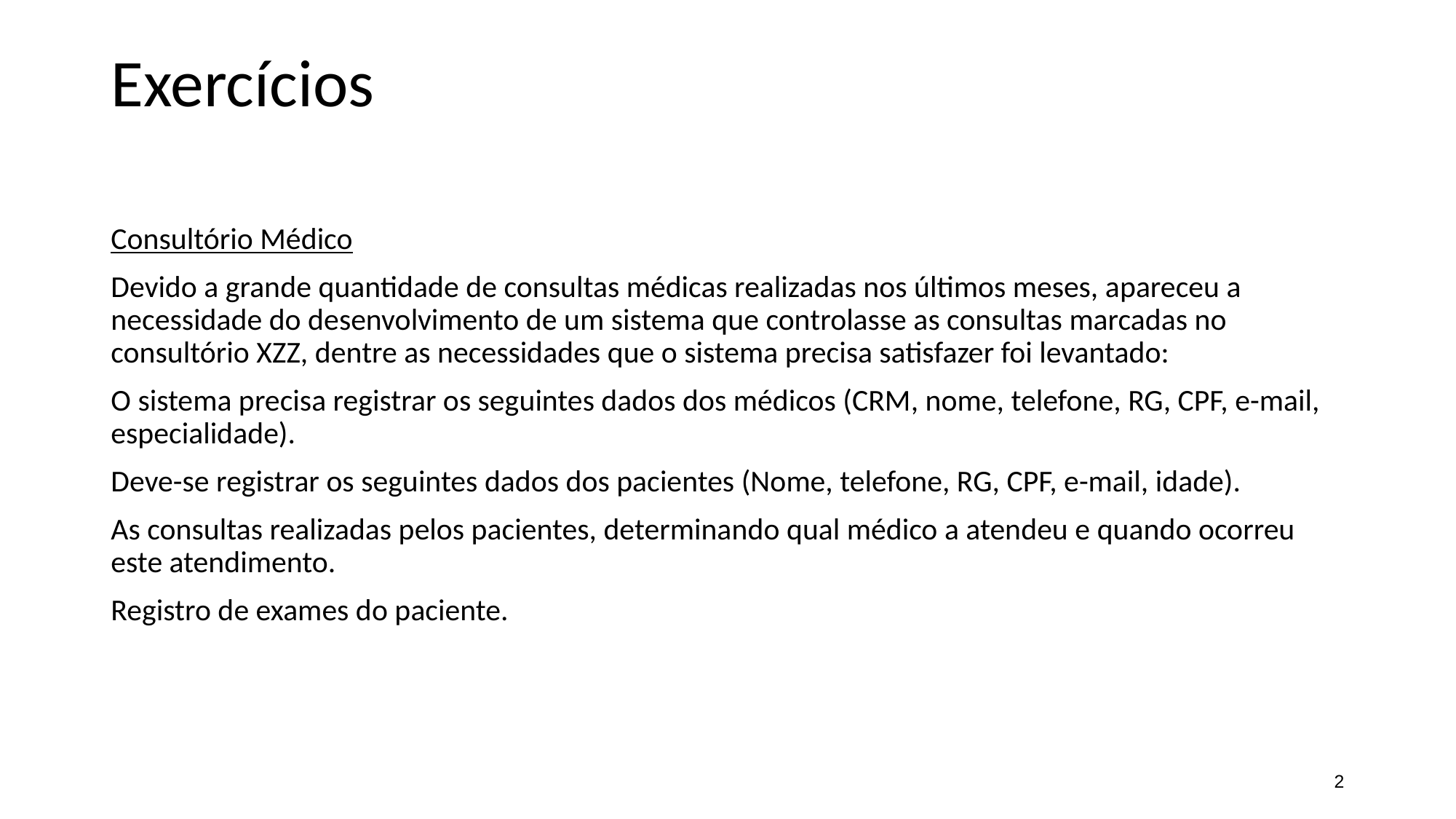

# Exercícios
Consultório Médico
Devido a grande quantidade de consultas médicas realizadas nos últimos meses, apareceu a necessidade do desenvolvimento de um sistema que controlasse as consultas marcadas no consultório XZZ, dentre as necessidades que o sistema precisa satisfazer foi levantado:
O sistema precisa registrar os seguintes dados dos médicos (CRM, nome, telefone, RG, CPF, e-mail, especialidade).
Deve-se registrar os seguintes dados dos pacientes (Nome, telefone, RG, CPF, e-mail, idade).
As consultas realizadas pelos pacientes, determinando qual médico a atendeu e quando ocorreu este atendimento.
Registro de exames do paciente.
2